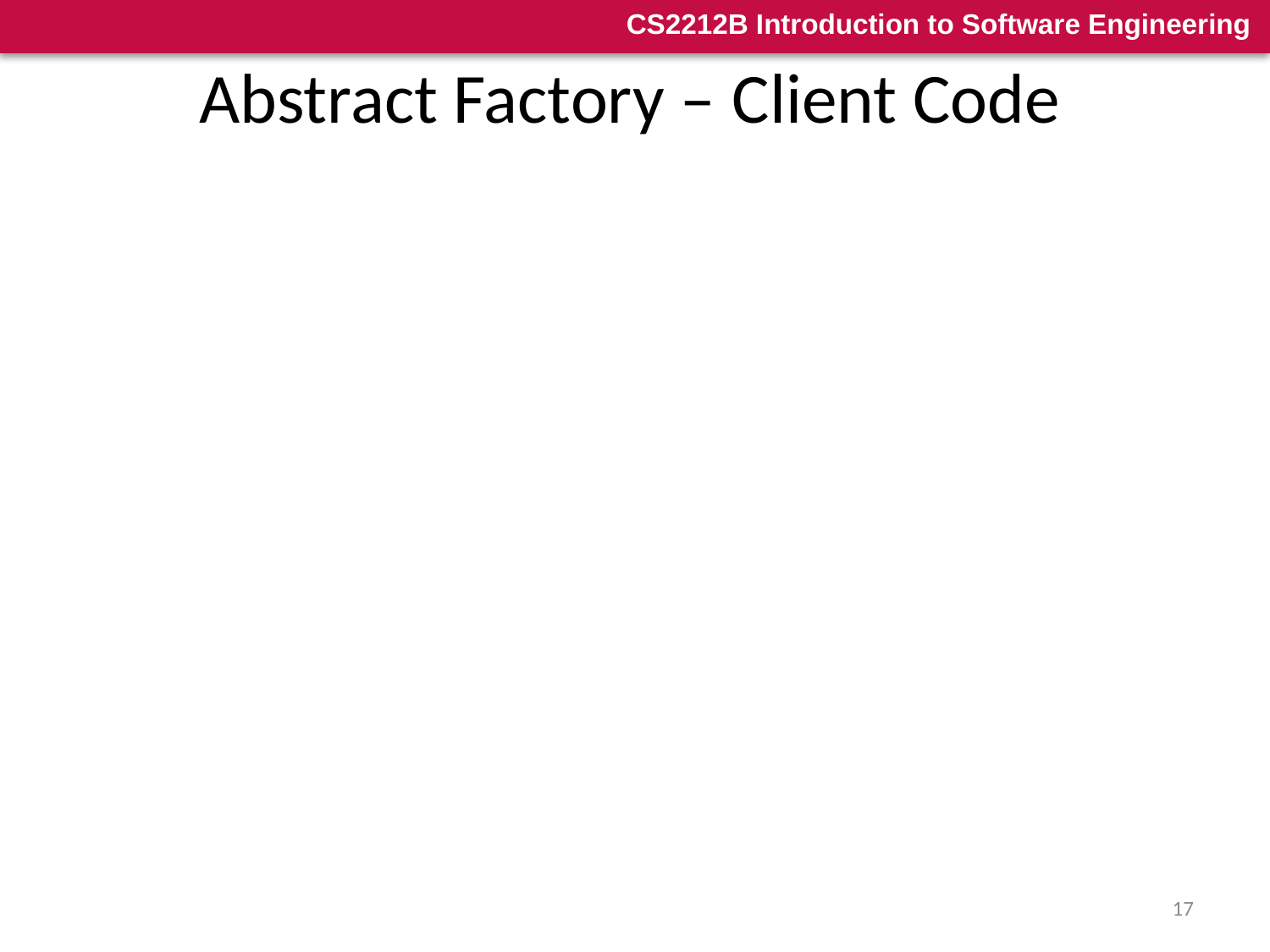

# Abstract Factory – Client Code
MazeGame game; // The instance of a game.
……….
Maze aMaze; // A reference to a maze.
switch(choice) {
case ENCHANTED: {
    EnchantedMazeFactory factory = new EnchantedMazeFactory();
    aMaze = game.createMaze(factory);
    break;
     }
case BOMBED: {
    BombedMazeFactory factory = new BombedMazeFactory();
    aMaze = game.createMaze(factory);
    break;
}
}
17